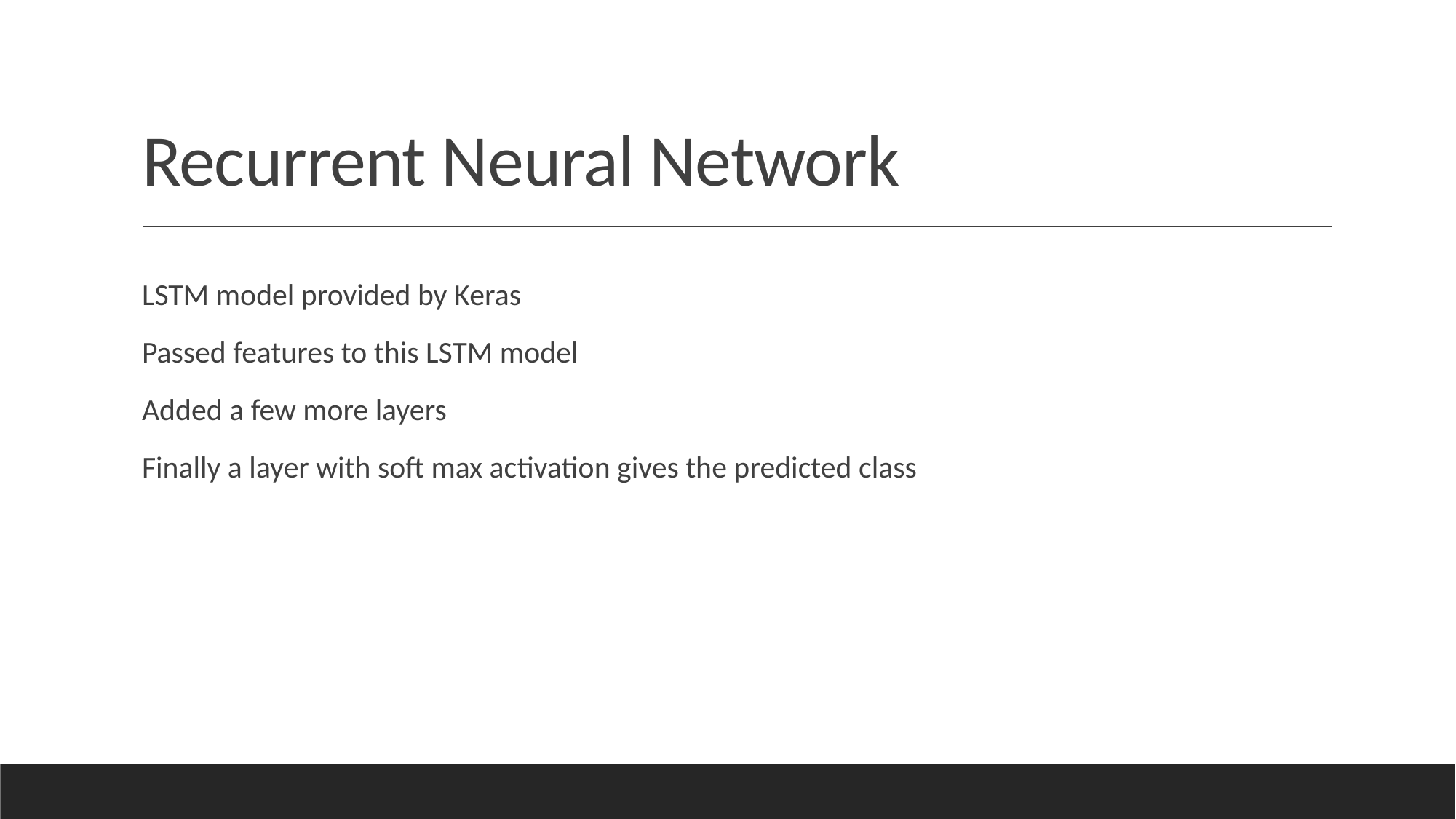

# Recurrent Neural Network
LSTM model provided by Keras
Passed features to this LSTM model
Added a few more layers
Finally a layer with soft max activation gives the predicted class